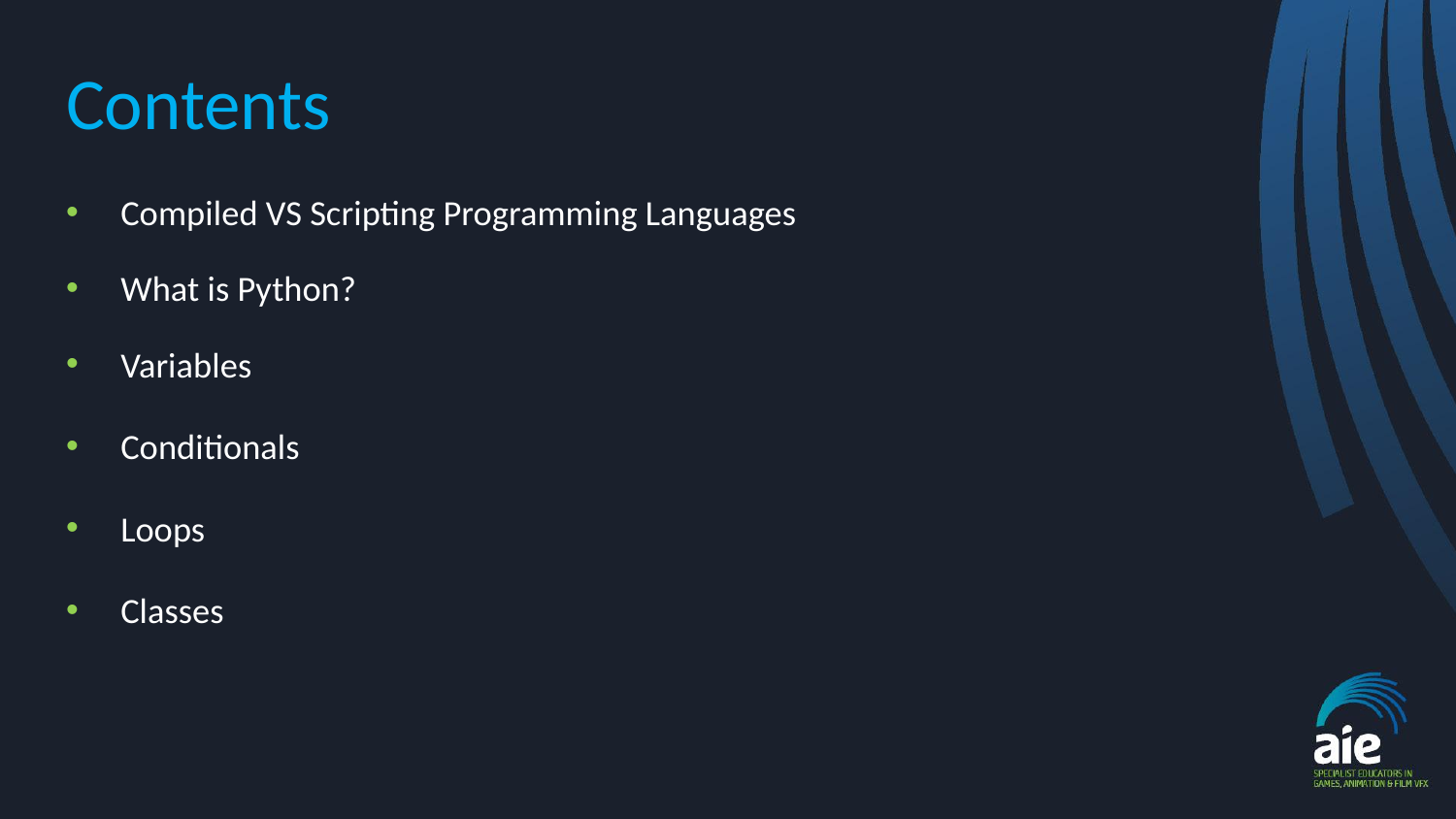

# Contents
Compiled VS Scripting Programming Languages

What is Python?

Variables

Conditionals

Loops

Classes